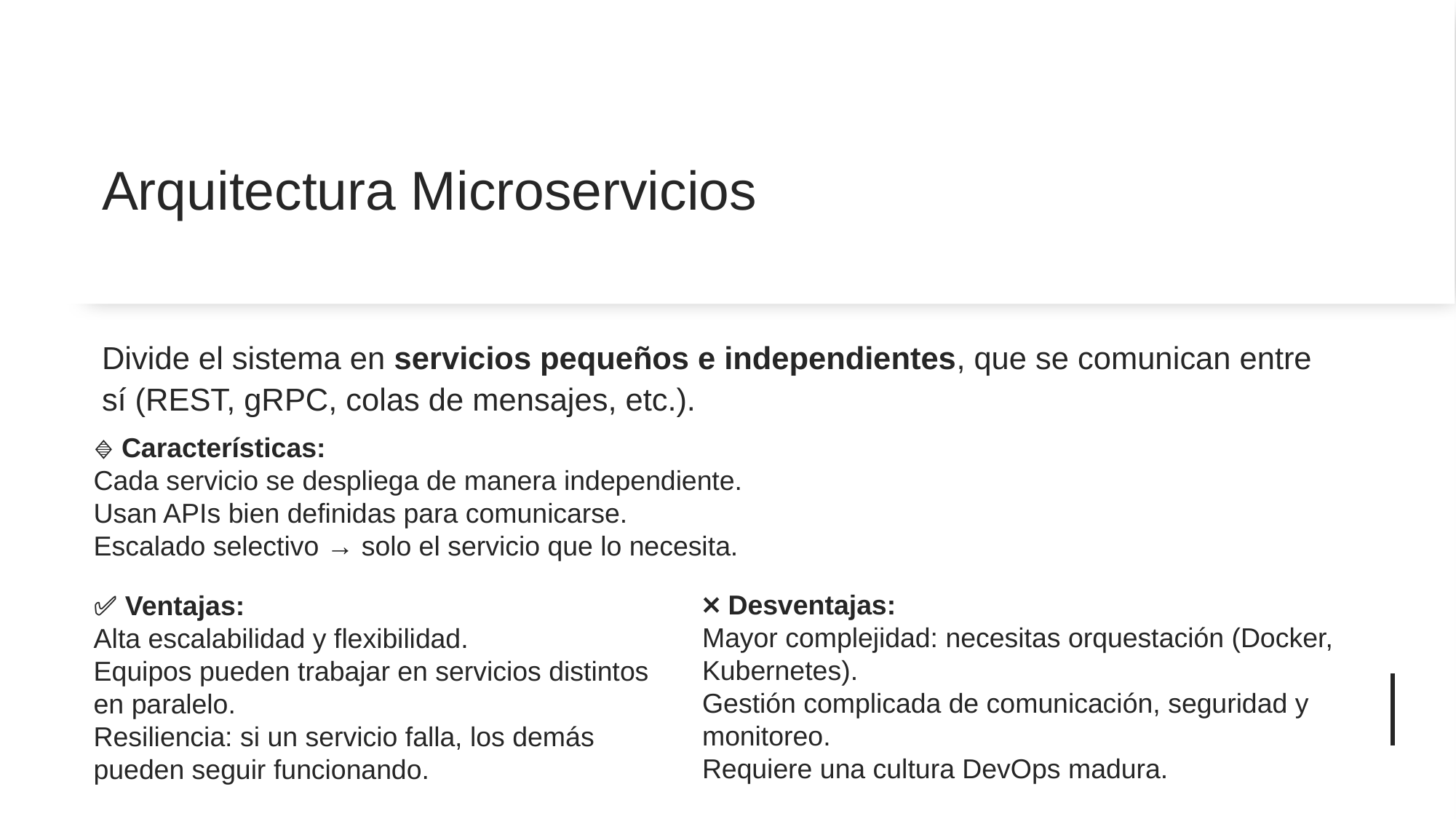

# Arquitectura Microservicios
Divide el sistema en servicios pequeños e independientes, que se comunican entre sí (REST, gRPC, colas de mensajes, etc.).
🔹 Características:
Cada servicio se despliega de manera independiente.
Usan APIs bien definidas para comunicarse.
Escalado selectivo → solo el servicio que lo necesita.
❌ Desventajas:
Mayor complejidad: necesitas orquestación (Docker, Kubernetes).
Gestión complicada de comunicación, seguridad y monitoreo.
Requiere una cultura DevOps madura.

✅ Ventajas:
Alta escalabilidad y flexibilidad.
Equipos pueden trabajar en servicios distintos en paralelo.
Resiliencia: si un servicio falla, los demás pueden seguir funcionando.